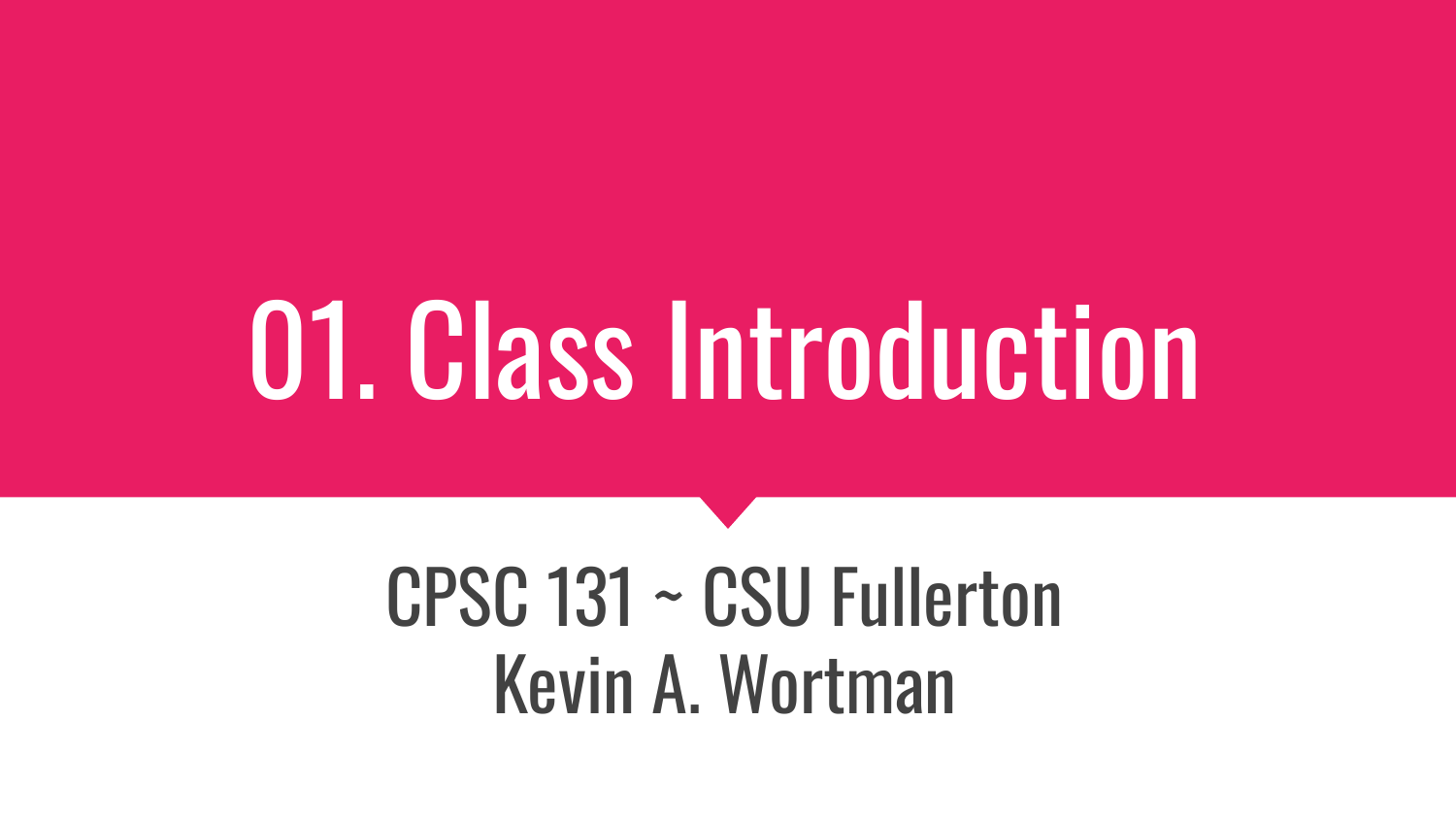

# 01. Class Introduction
CPSC 131 ~ CSU Fullerton
Kevin A. Wortman